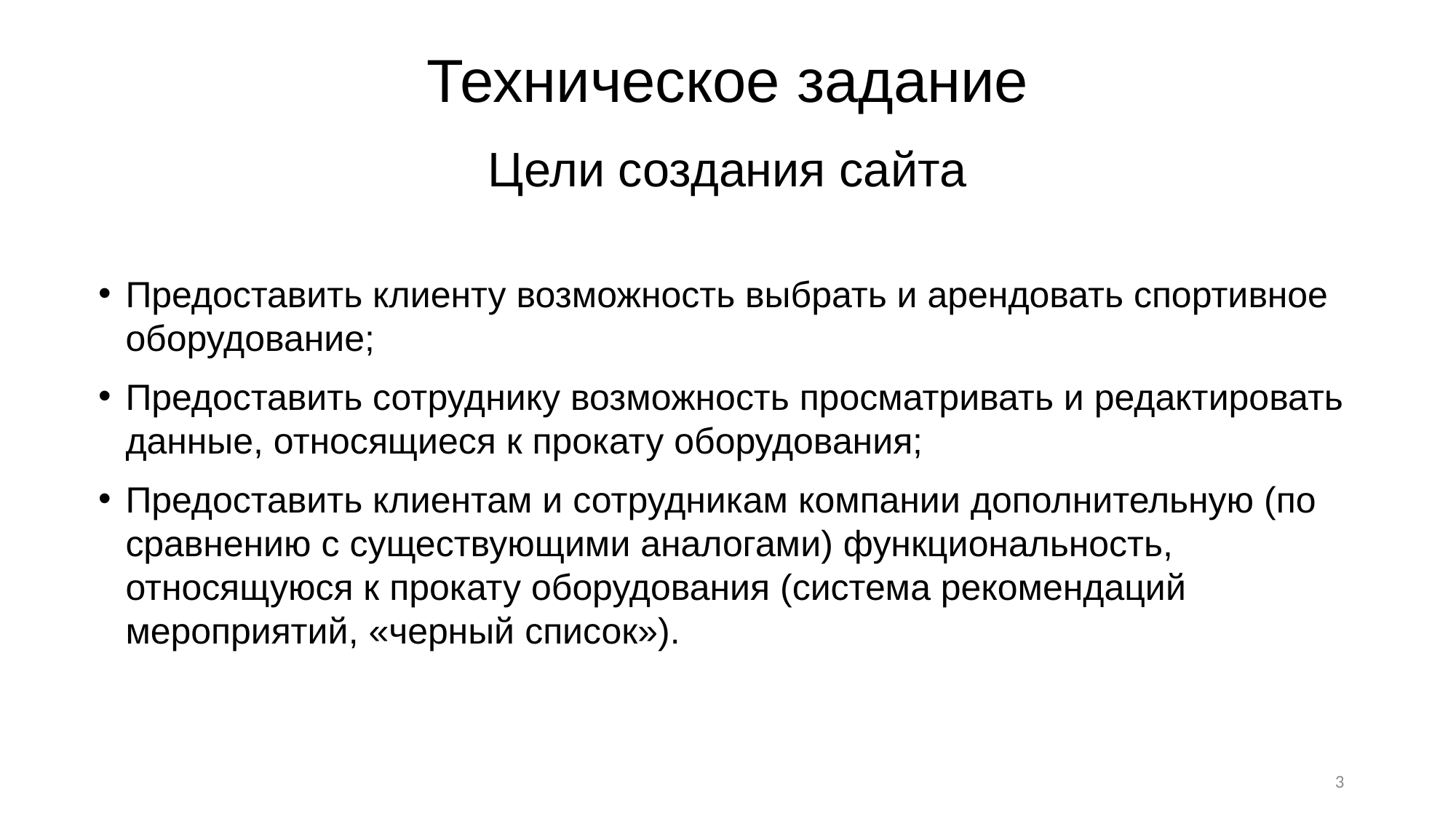

# Техническое задание
Цели создания сайта
Предоставить клиенту возможность выбрать и арендовать спортивное оборудование;
Предоставить сотруднику возможность просматривать и редактировать данные, относящиеся к прокату оборудования;
Предоставить клиентам и сотрудникам компании дополнительную (по сравнению с существующими аналогами) функциональность, относящуюся к прокату оборудования (система рекомендаций мероприятий, «черный список»).
3